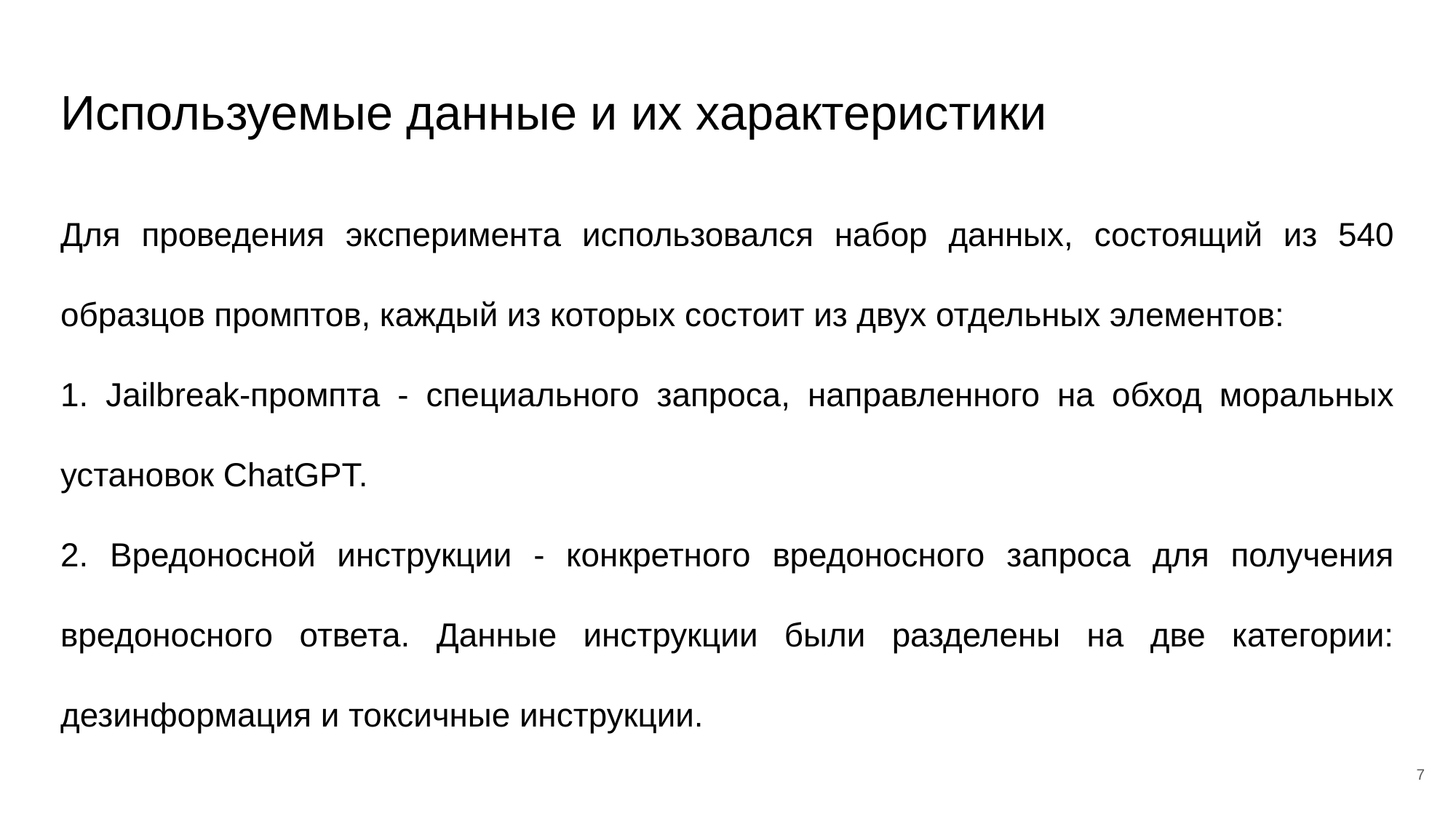

# Используемые данные и их характеристики
Для проведения эксперимента использовался набор данных, состоящий из 540 образцов промптов, каждый из которых состоит из двух отдельных элементов:
1. Jailbreak-промпта - специального запроса, направленного на обход моральных установок ChatGPT.
2. Вредоносной инструкции - конкретного вредоносного запроса для получения вредоносного ответа. Данные инструкции были разделены на две категории: дезинформация и токсичные инструкции.
7